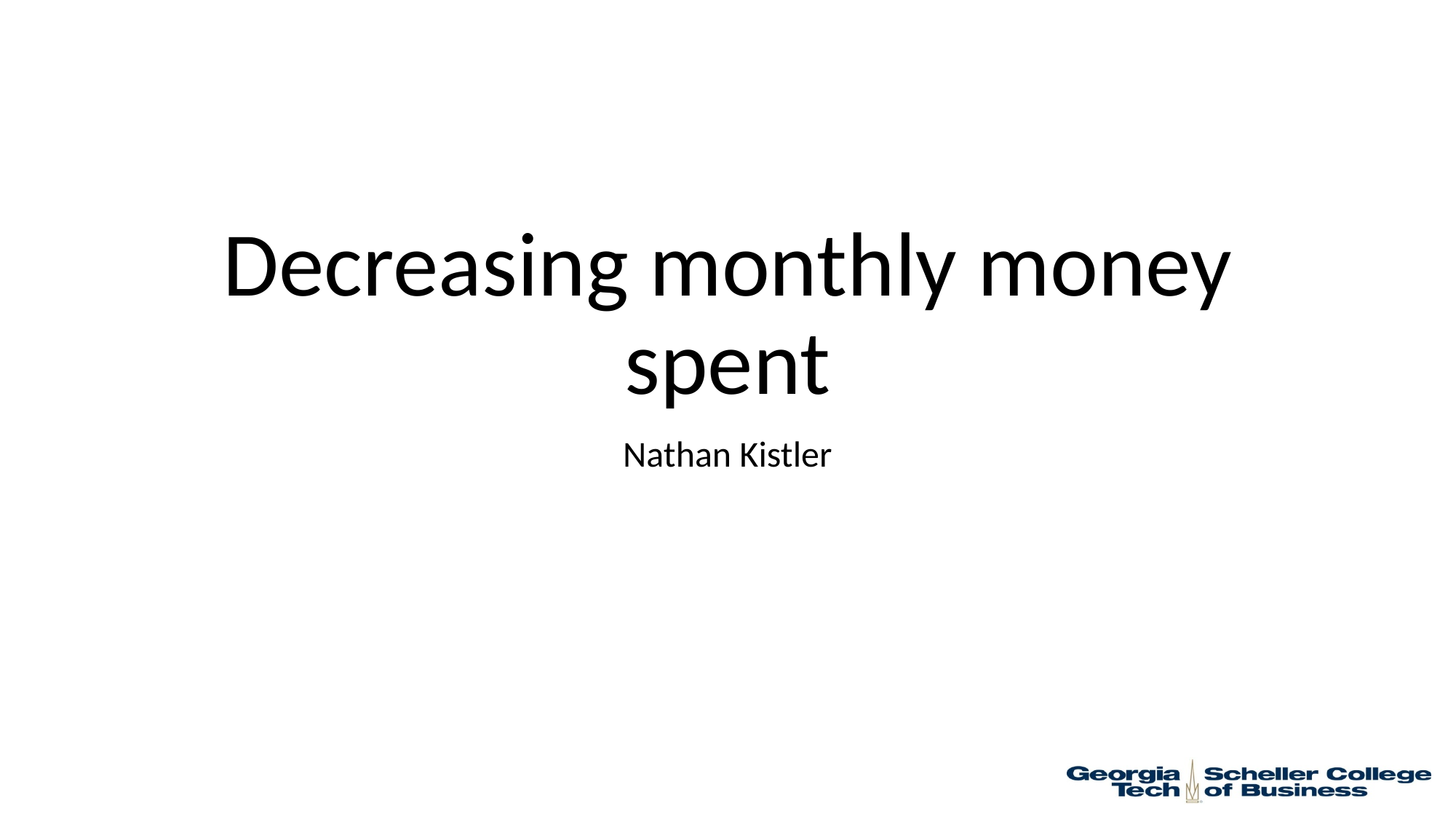

# Decreasing monthly money spent
Nathan Kistler